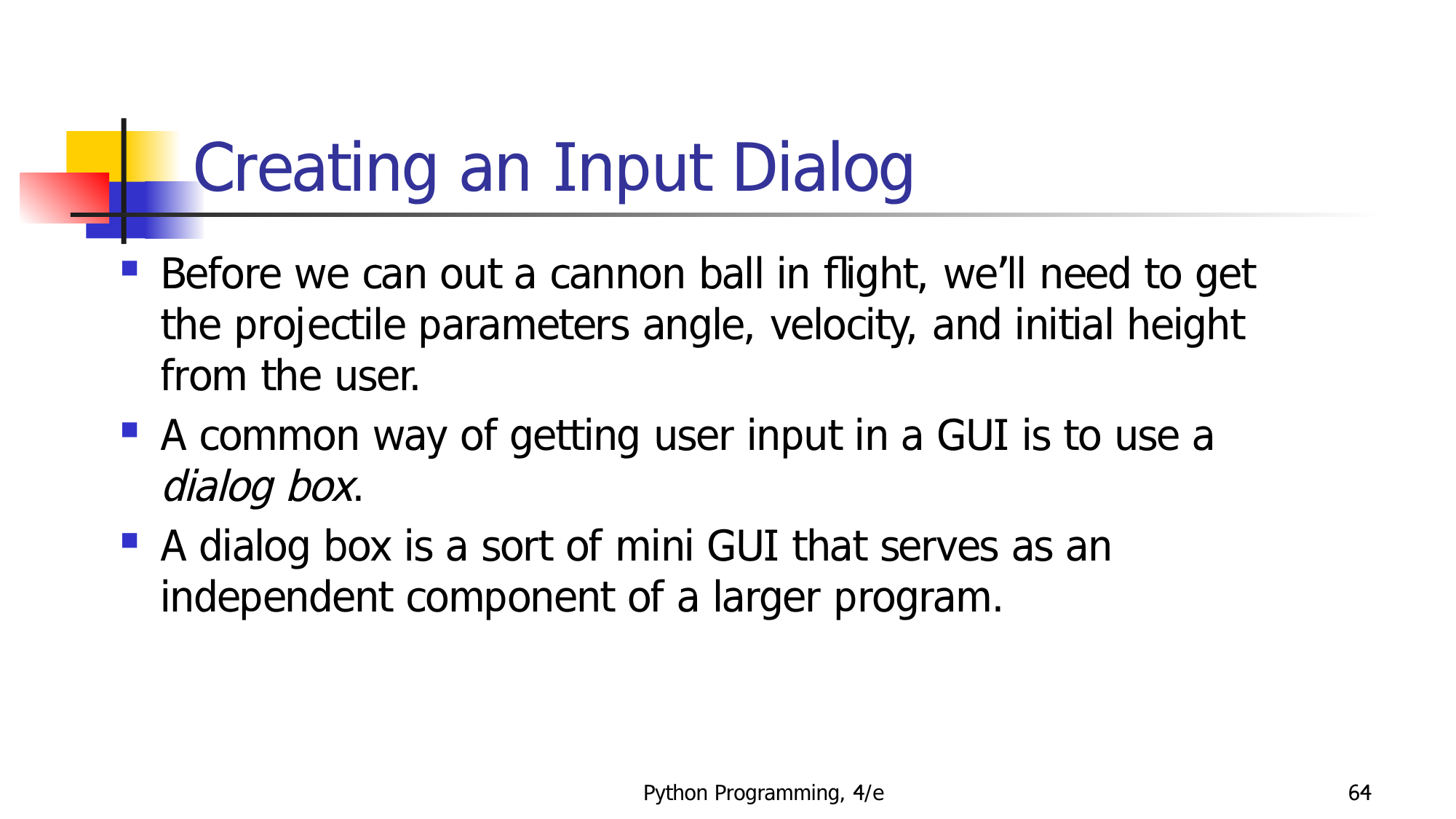

# Creating an Input Dialog
Before we can out a cannon ball in flight, we’ll need to get the projectile parameters angle, velocity, and initial height from the user.
A common way of getting user input in a GUI is to use a dialog box.
A dialog box is a sort of mini GUI that serves as an independent component of a larger program.
Python Programming, 4/e
64